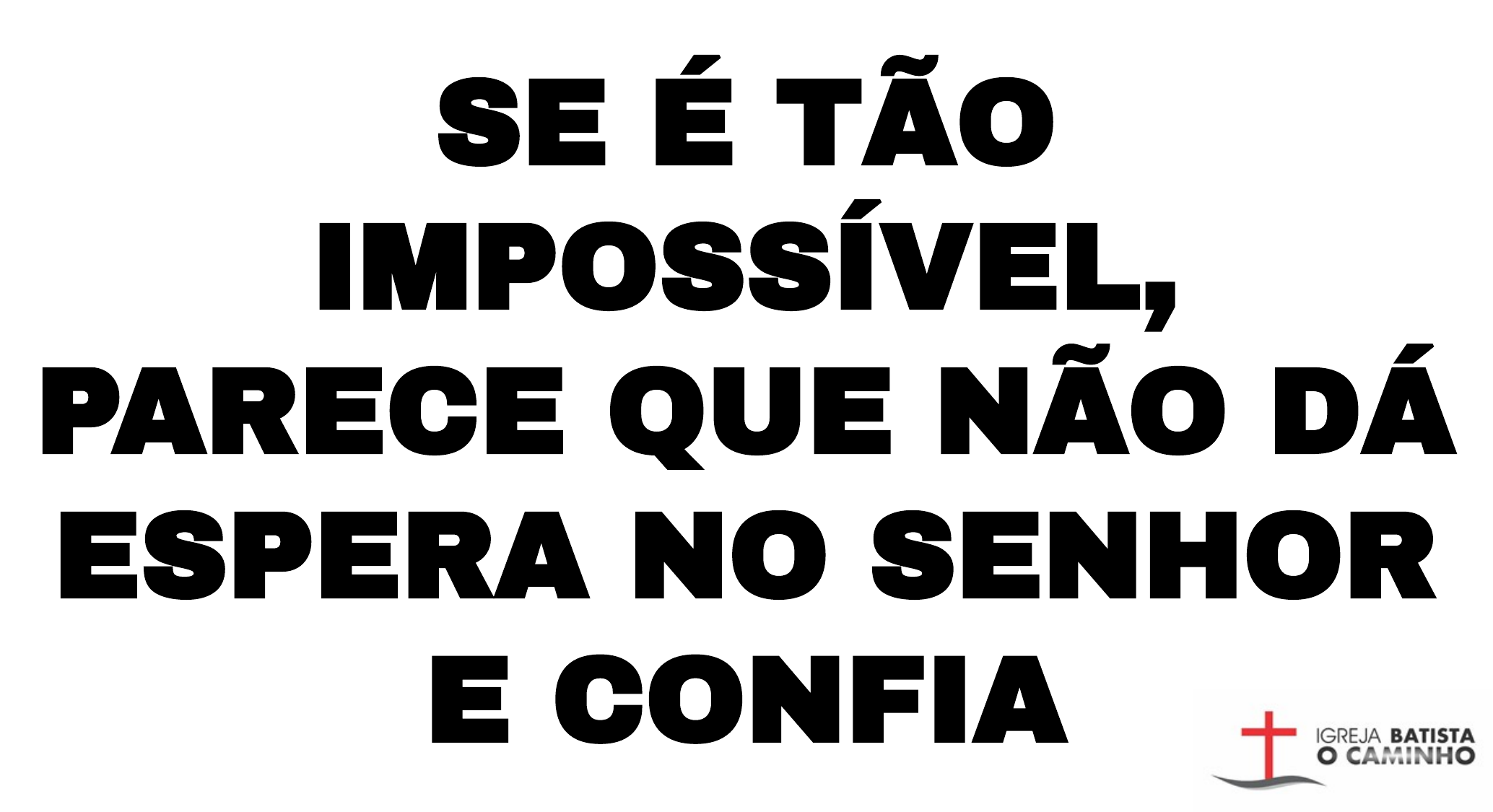

SE É TÃO IMPOSSÍVEL, PARECE QUE NÃO DÁ ESPERA NO SENHOR E CONFIA